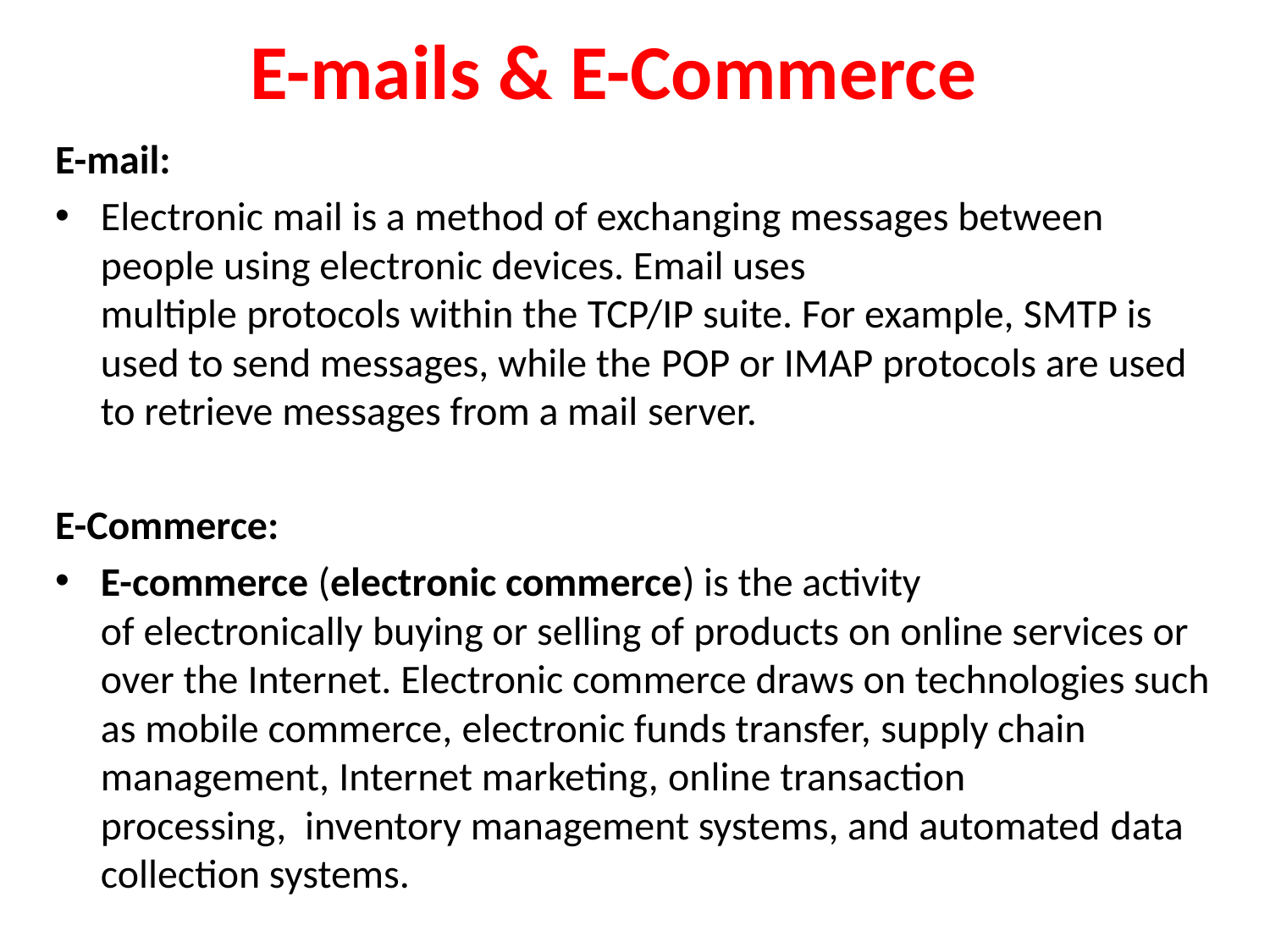

# E-mails & E-Commerce
E-mail:
Electronic mail is a method of exchanging messages between people using electronic devices. Email uses multiple protocols within the TCP/IP suite. For example, SMTP is used to send messages, while the POP or IMAP protocols are used to retrieve messages from a mail server.

E-Commerce:
E-commerce (electronic commerce) is the activity of electronically buying or selling of products on online services or over the Internet. Electronic commerce draws on technologies such as mobile commerce, electronic funds transfer, supply chain management, Internet marketing, online transaction processing,  inventory management systems, and automated data collection systems.